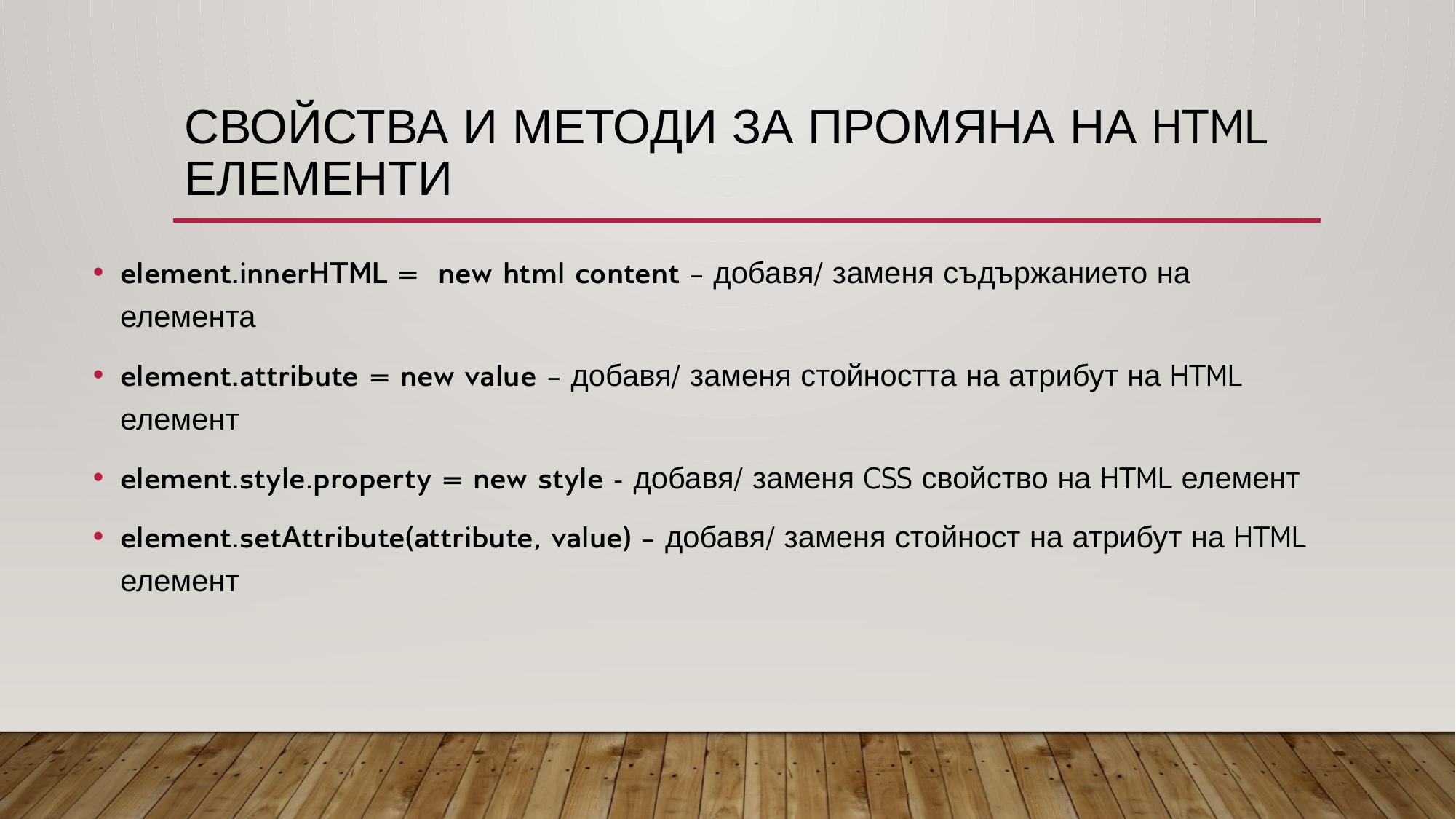

# СВОЙСТВА И МЕТОДИ ЗА ПРОМЯНА НА HTML ЕЛЕМЕНТИ
element.innerHTML =  new html content – добавя/ заменя съдържанието на елемента
element.attribute = new value – добавя/ заменя стойността на атрибут на HTML елемент
element.style.property = new style - добавя/ заменя CSS свойство на HTML елемент
element.setAttribute(attribute, value) – добавя/ заменя стойност на атрибут на HTML елемент